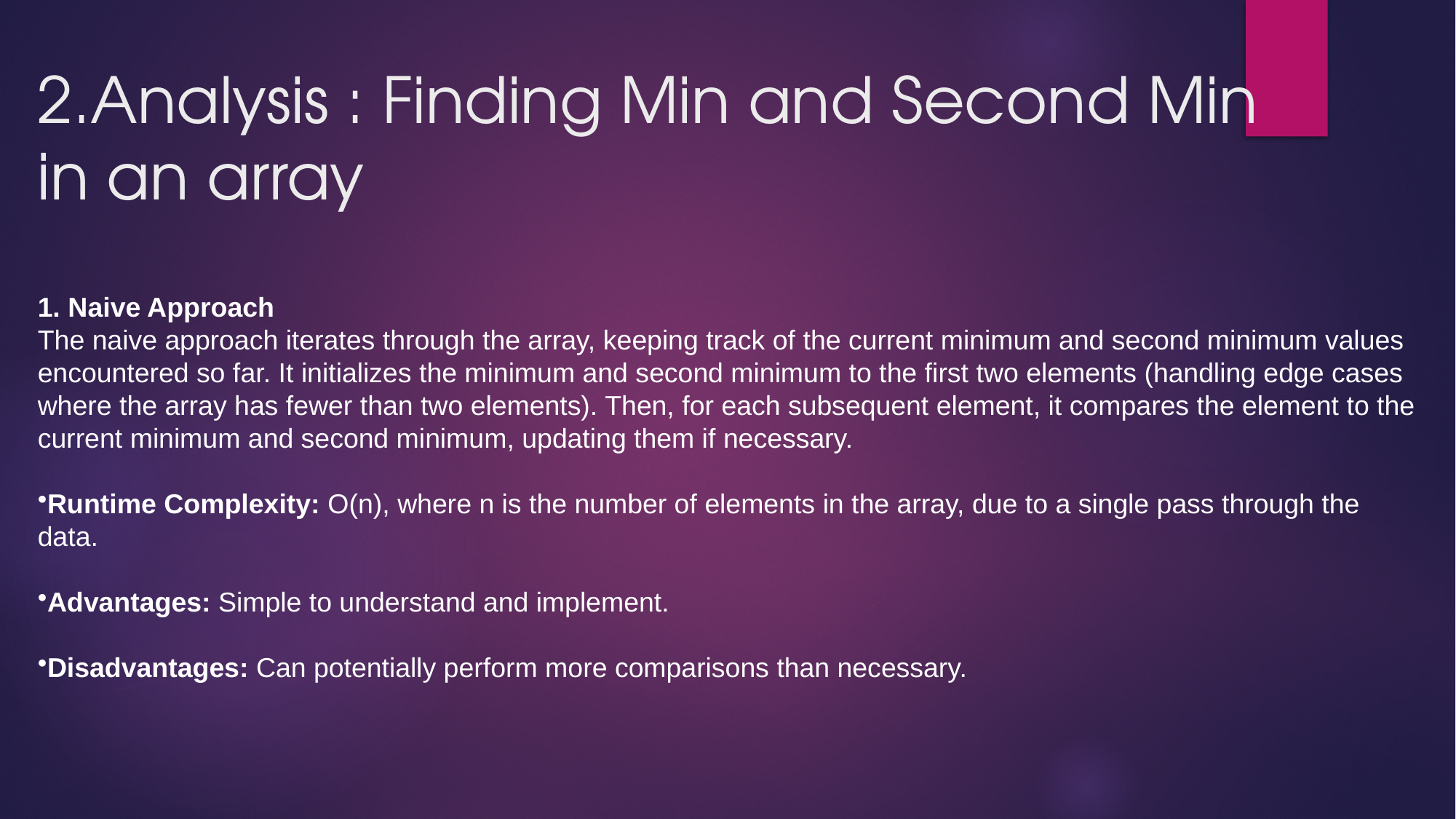

# 2.Analysis : Finding Min and Second Min in an array
1. Naive Approach
The naive approach iterates through the array, keeping track of the current minimum and second minimum values encountered so far. It initializes the minimum and second minimum to the first two elements (handling edge cases where the array has fewer than two elements). Then, for each subsequent element, it compares the element to the current minimum and second minimum, updating them if necessary.

Runtime Complexity: O(n), where n is the number of elements in the array, due to a single pass through the data.

Advantages: Simple to understand and implement.

Disadvantages: Can potentially perform more comparisons than necessary.